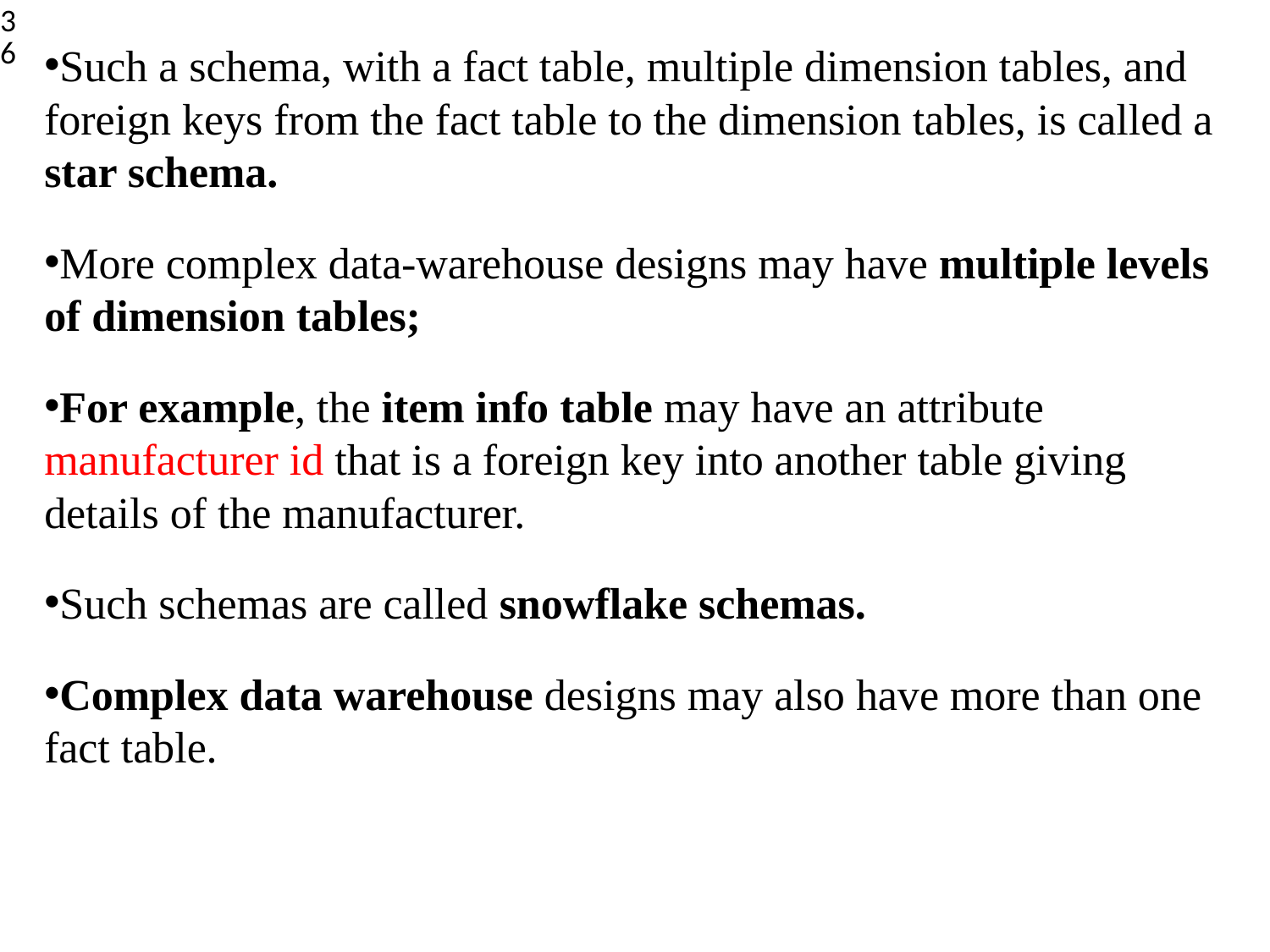

36
Such a schema, with a fact table, multiple dimension tables, and foreign keys from the fact table to the dimension tables, is called a star schema.

More complex data-warehouse designs may have multiple levels of dimension tables;

For example, the item info table may have an attribute manufacturer id that is a foreign key into another table giving details of the manufacturer.

Such schemas are called snowflake schemas.

Complex data warehouse designs may also have more than one fact table.